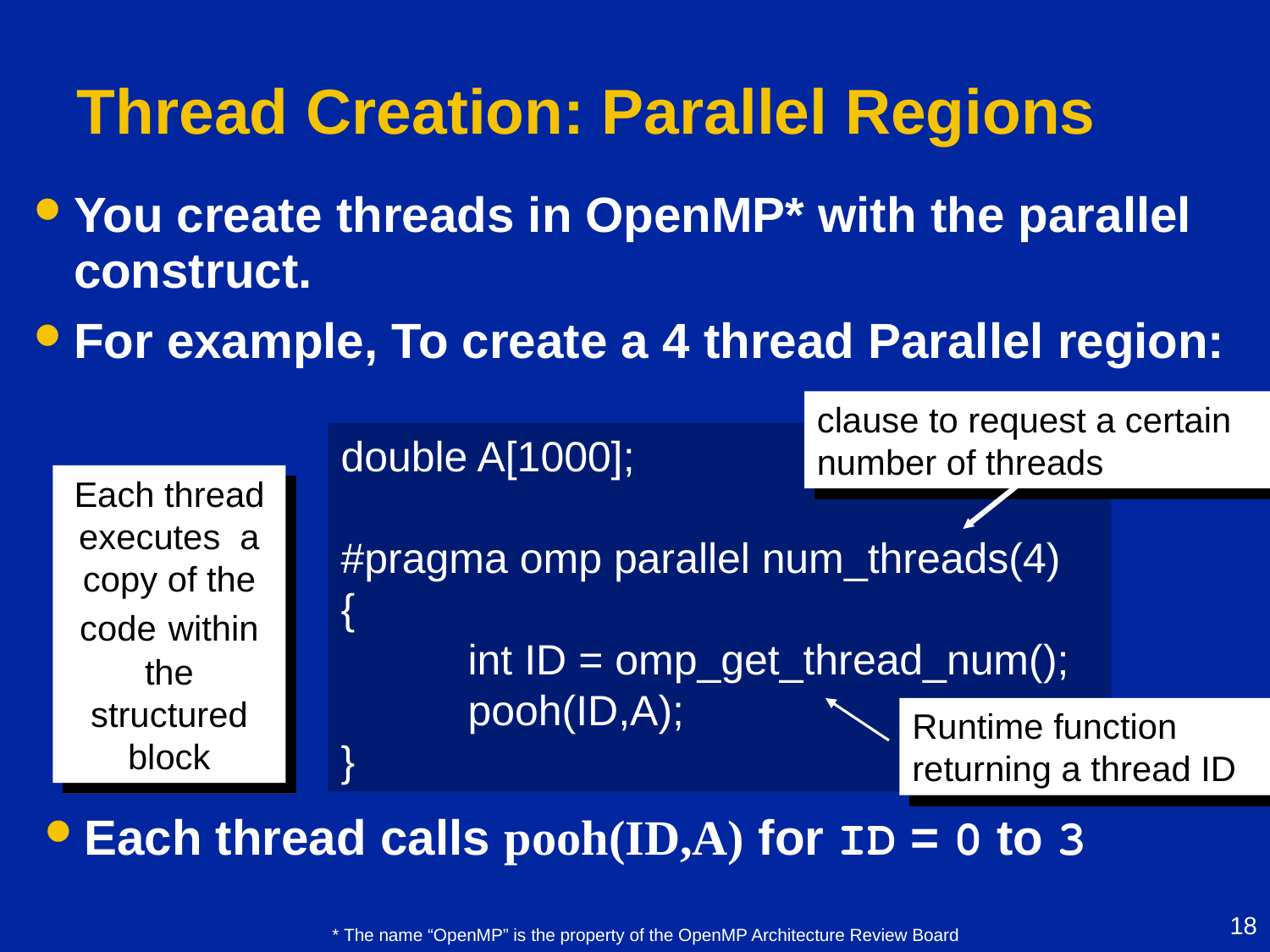

# Thread Creation: Parallel Regions
You create threads in OpenMP* with the parallel construct.
For example, To create a 4 thread Parallel region:
clause to request a certain number of threads
double A[1000];
#pragma omp parallel num_threads(4)
{
	int ID = omp_get_thread_num();
    	pooh(ID,A);
}
Each thread executes  a copy of the code within the structured block

Runtime function returning a thread ID
Each thread calls pooh(ID,A) for ID = 0 to 3
18
* The name “OpenMP” is the property of the OpenMP Architecture Review Board